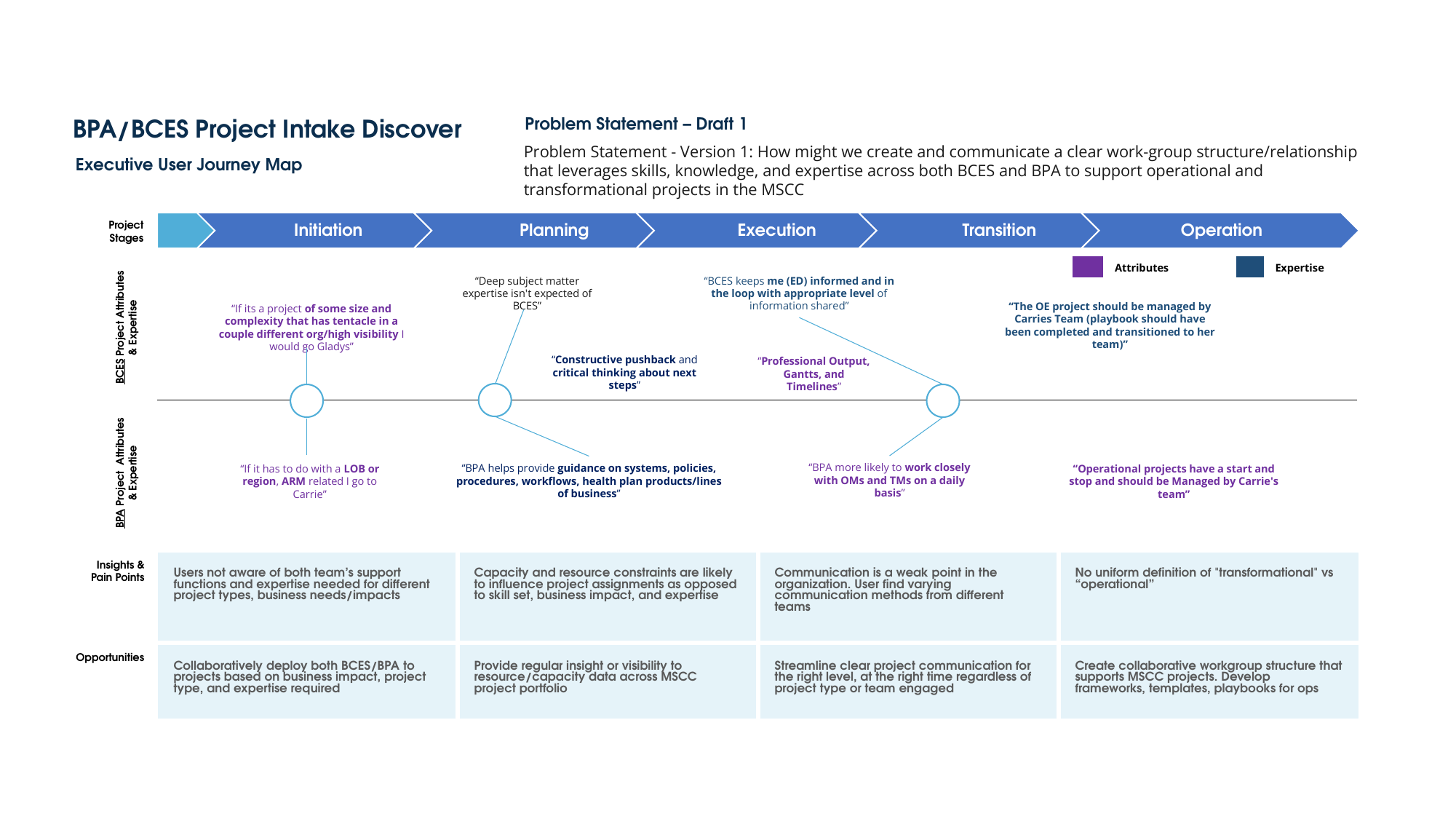

Problem Statement – Draft 1
BPA/BCES Project Intake Discover
Problem Statement - Version 1: How might we create and communicate a clear work-group structure/relationship that leverages skills, knowledge, and expertise across both BCES and BPA to support operational and transformational projects in the MSCC
Executive User Journey Map

Initiation
Planning
Execution
Transition
Operation
Project
Stages
|  | Attributes |  | Expertise |
| --- | --- | --- | --- |
“BCES keeps me (ED) informed and in the loop with appropriate level of information shared”
“Deep subject matter expertise isn't expected of BCES”
|  |  |  |  |
| --- | --- | --- | --- |
|  |  |  |  |
“The OE project should be managed by Carries Team (playbook should have been completed and transitioned to her team)”
“If its a project of some size and complexity that has tentacle in a couple different org/high visibility I would go Gladys”
BCES Project Attributes & Expertise
“Constructive pushback and critical thinking about next steps”
“Professional Output, Gantts, and Timelines”

BPA Project  Attributes & Expertise
“BPA more likely to work closely with OMs and TMs on a daily basis”
“BPA helps provide guidance on systems, policies, procedures, workflows, health plan products/lines of business”
“If it has to do with a LOB or region, ARM related I go to Carrie”
“Operational projects have a start and stop and should be Managed by Carrie's team”
| Users not aware of both team’s support functions and expertise needed for different project types, business needs/impacts | Capacity and resource constraints are likely to influence project assignments as opposed to skill set, business impact, and expertise | Communication is a weak point in the organization. User find varying communication methods from different teams | No uniform definition of "transformational" vs “operational” |
| --- | --- | --- | --- |
Insights & Pain Points
| Collaboratively deploy both BCES/BPA to projects based on business impact, project type, and expertise required | Provide regular insight or visibility to resource/capacity data across MSCC project portfolio | Streamline clear project communication for the right level, at the right time regardless of project type or team engaged | Create collaborative workgroup structure that supports MSCC projects. Develop frameworks, templates, playbooks for ops |
| --- | --- | --- | --- |
Opportunities